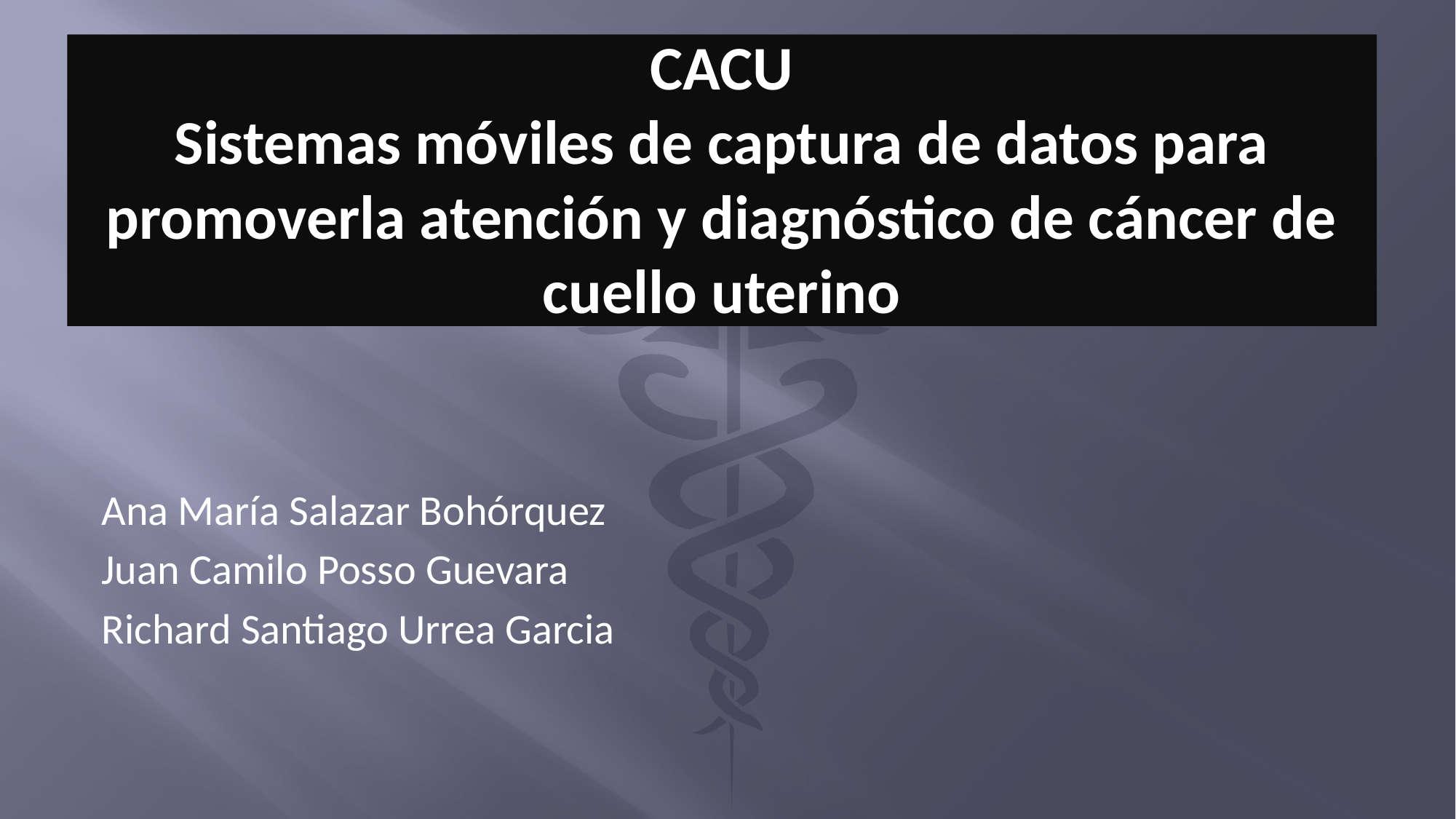

# CACU Sistemas móviles de captura de datos para promoverla atención y diagnóstico de cáncer de cuello uterino
Ana María Salazar Bohórquez
Juan Camilo Posso Guevara
Richard Santiago Urrea Garcia